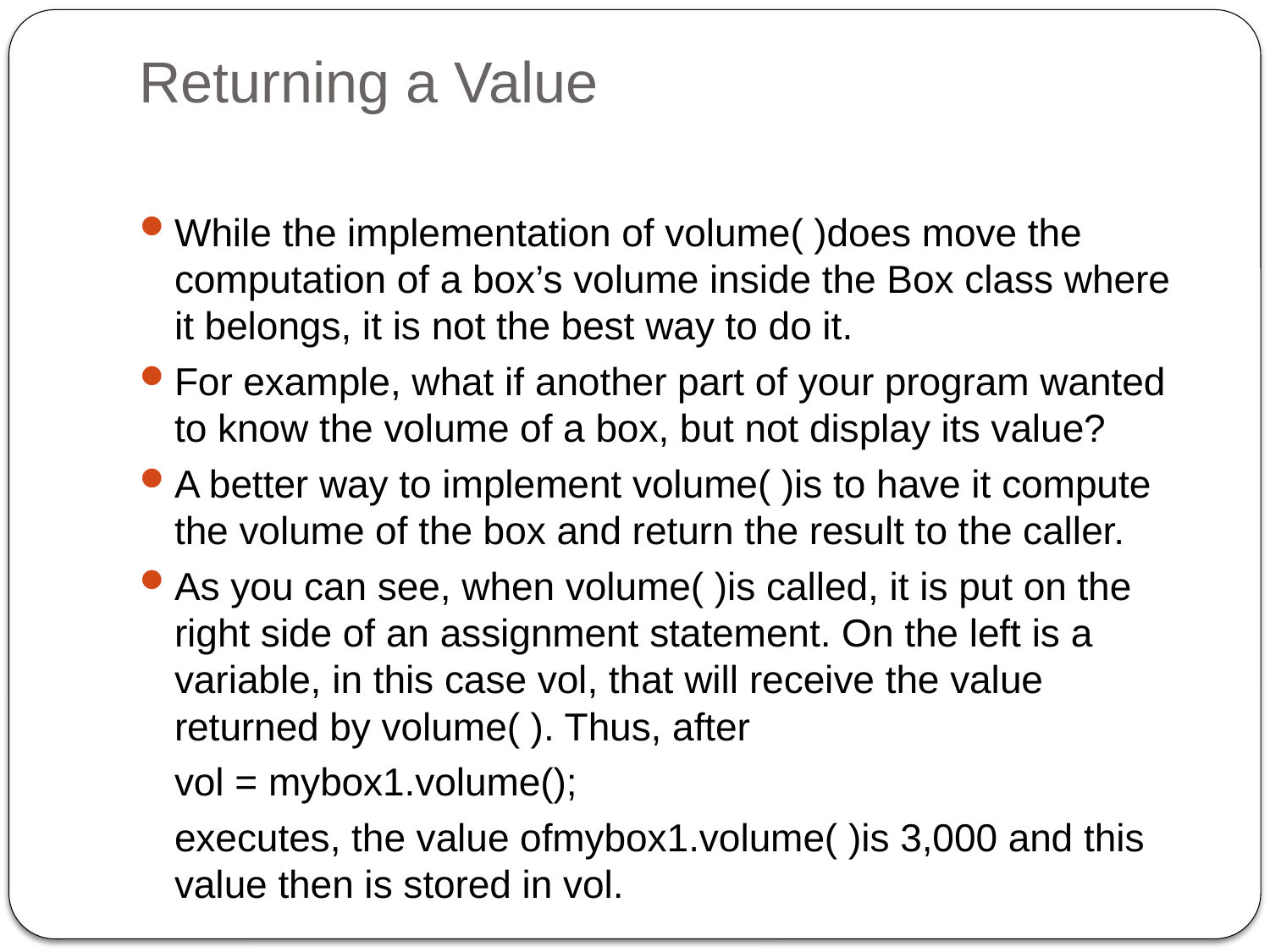

# Returning a Value
While the implementation of volume( )does move the computation of a box’s volume inside the Box class where it belongs, it is not the best way to do it.
For example, what if another part of your program wanted to know the volume of a box, but not display its value?
A better way to implement volume( )is to have it compute the volume of the box and return the result to the caller.
As you can see, when volume( )is called, it is put on the right side of an assignment statement. On the left is a variable, in this case vol, that will receive the value returned by volume( ). Thus, after
	vol = mybox1.volume();
	executes, the value ofmybox1.volume( )is 3,000 and this value then is stored in vol.